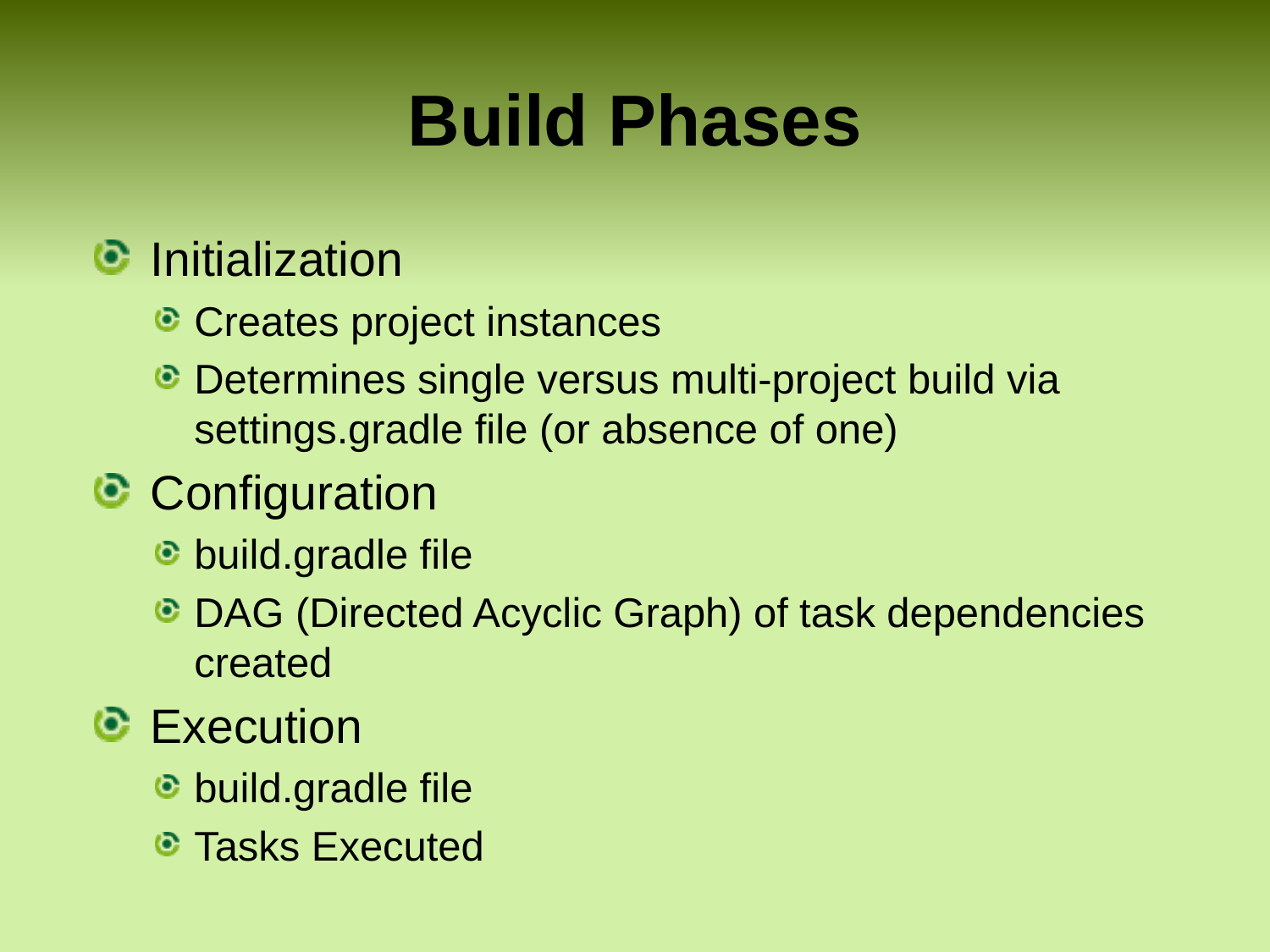

# Build Phases
Initialization
Creates project instances
Determines single versus multi-project build via settings.gradle file (or absence of one)
Configuration
build.gradle file
DAG (Directed Acyclic Graph) of task dependencies created
Execution
build.gradle file
Tasks Executed